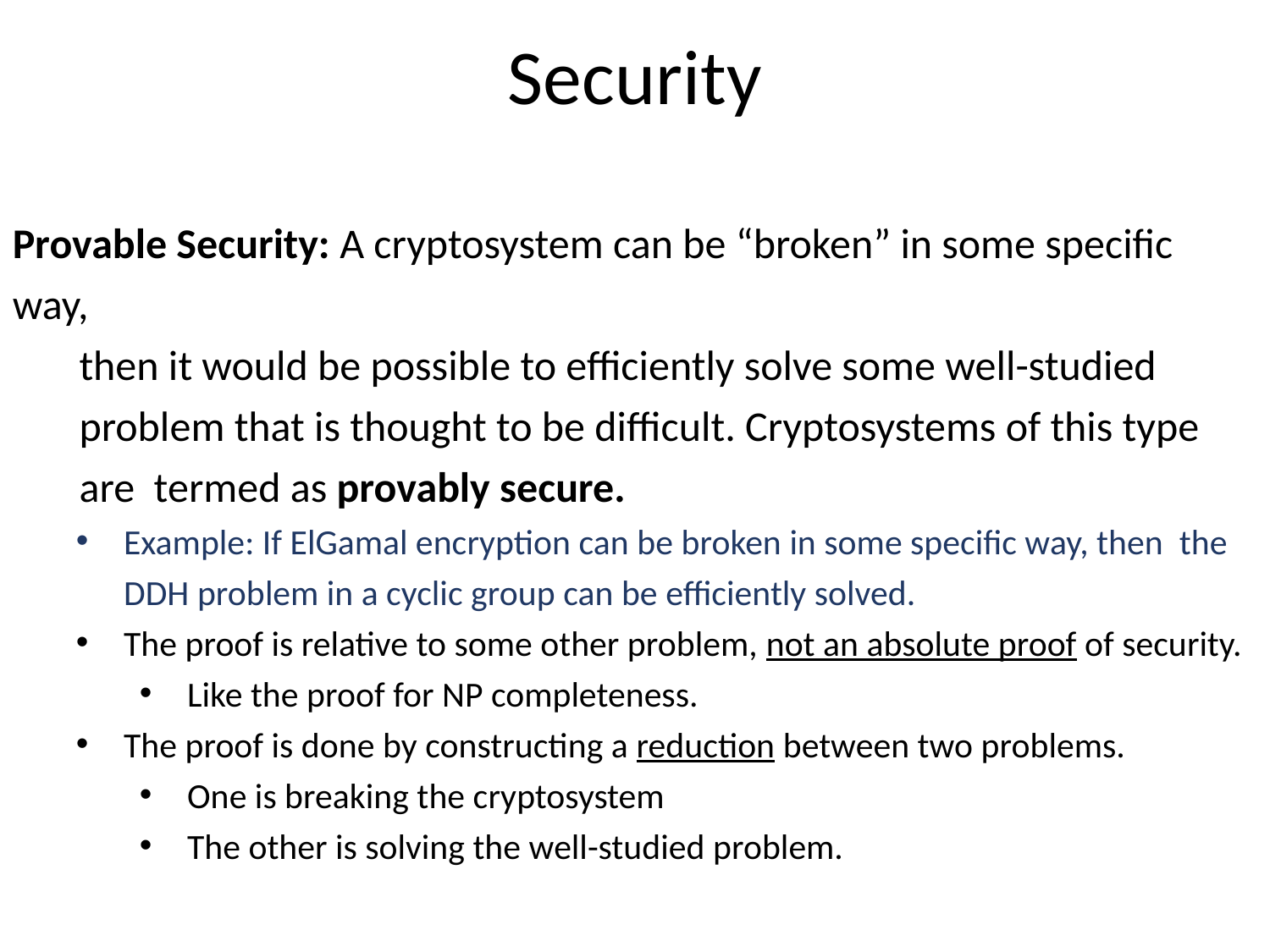

# Security
Provable Security: A cryptosystem can be “broken” in some specific way,
       then it would be possible to efficiently solve some well-studied
       problem that is thought to be difficult. Cryptosystems of this type
       are  termed as provably secure.
Example: If ElGamal encryption can be broken in some specific way, then  the DDH problem in a cyclic group can be efficiently solved.
The proof is relative to some other problem, not an absolute proof of security.
Like the proof for NP completeness.
The proof is done by constructing a reduction between two problems.
One is breaking the cryptosystem
The other is solving the well-studied problem.